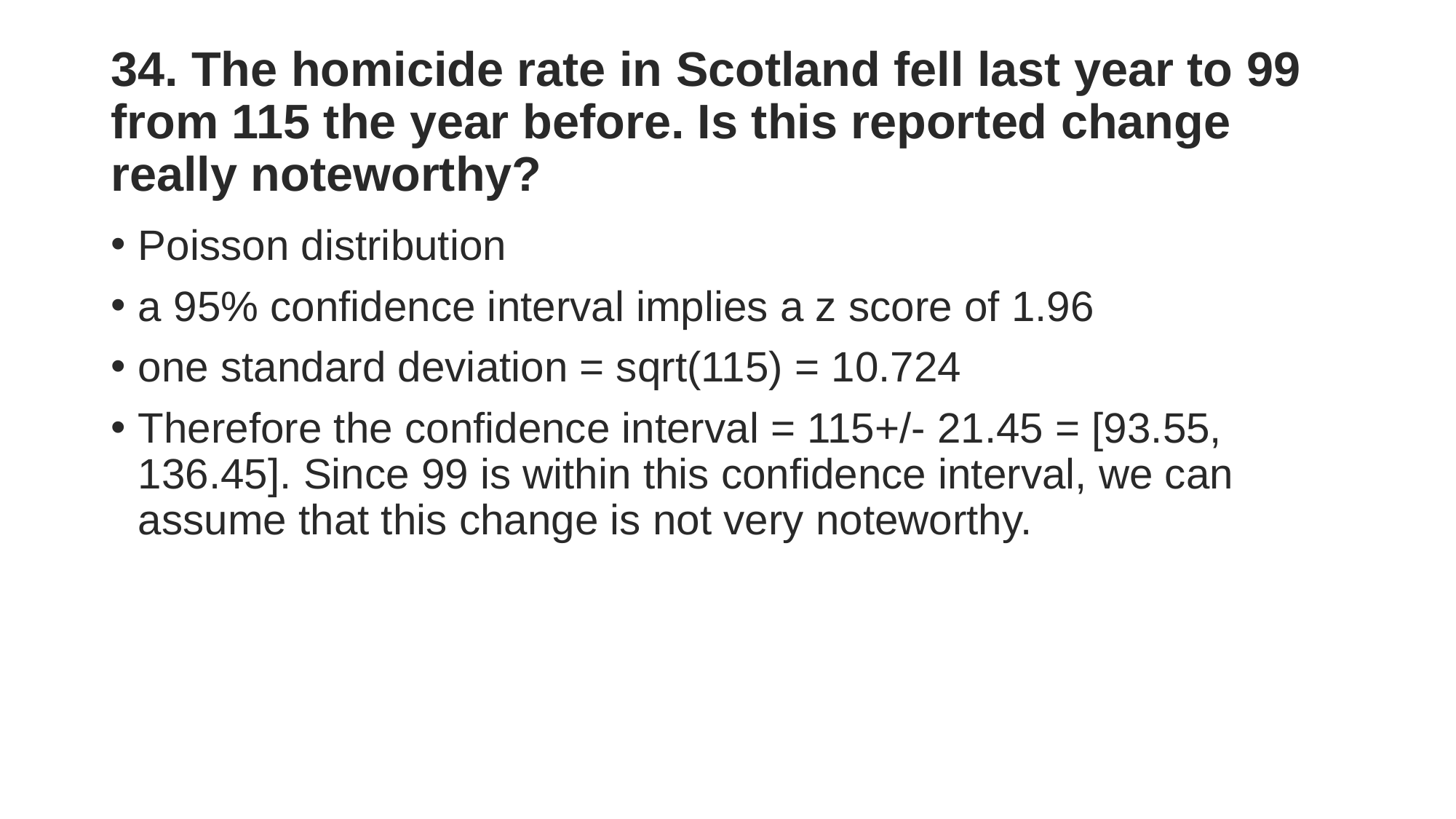

# 34. The homicide rate in Scotland fell last year to 99 from 115 the year before. Is this reported change really noteworthy?
Poisson distribution
a 95% confidence interval implies a z score of 1.96
one standard deviation = sqrt(115) = 10.724
Therefore the confidence interval = 115+/- 21.45 = [93.55, 136.45]. Since 99 is within this confidence interval, we can assume that this change is not very noteworthy.